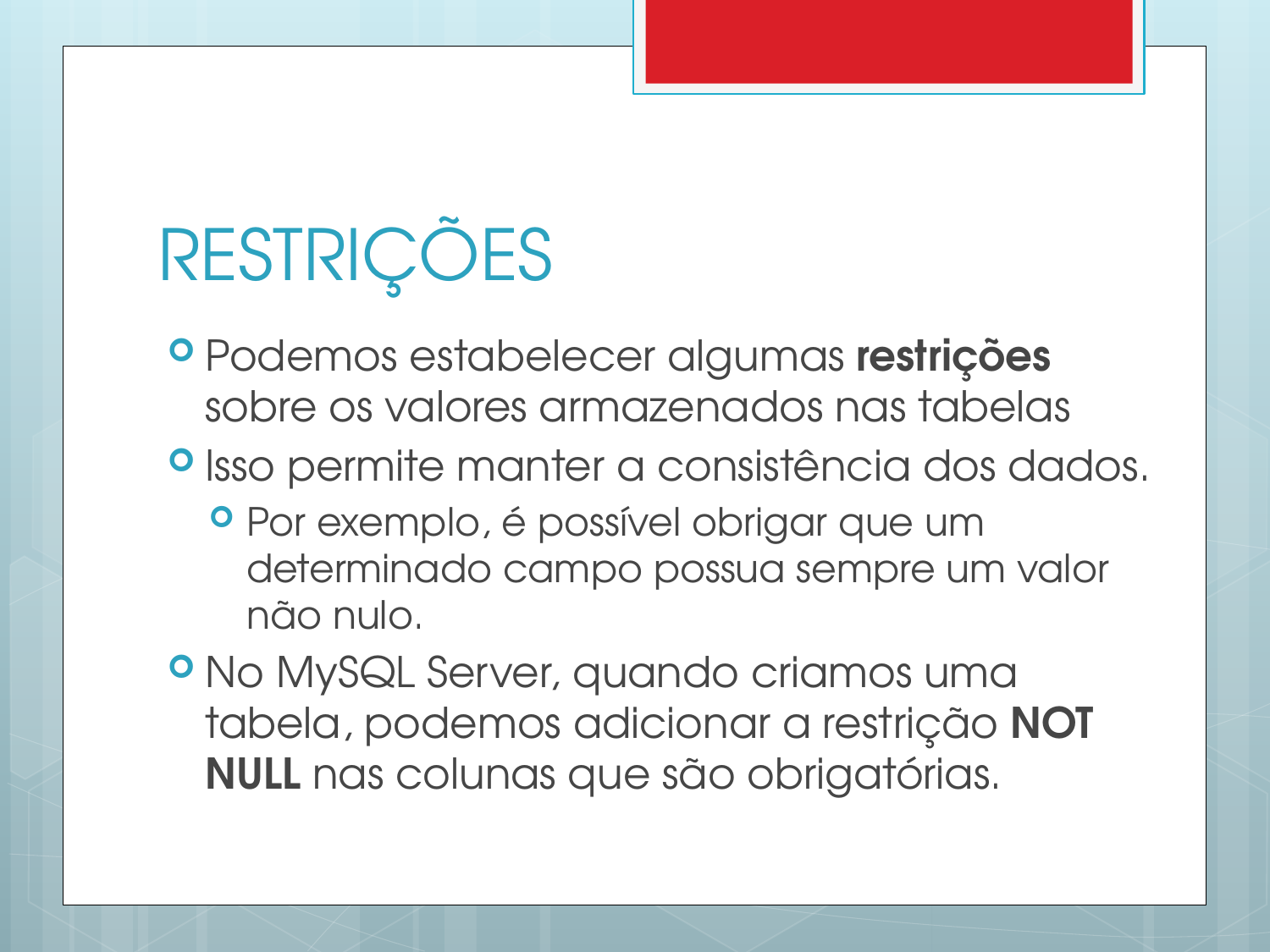

# RESTRIÇÕES
Podemos estabelecer algumas restrições sobre os valores armazenados nas tabelas
Isso permite manter a consistência dos dados.
Por exemplo, é possível obrigar que um determinado campo possua sempre um valor não nulo.
No MySQL Server, quando criamos uma tabela, podemos adicionar a restrição NOT NULL nas colunas que são obrigatórias.